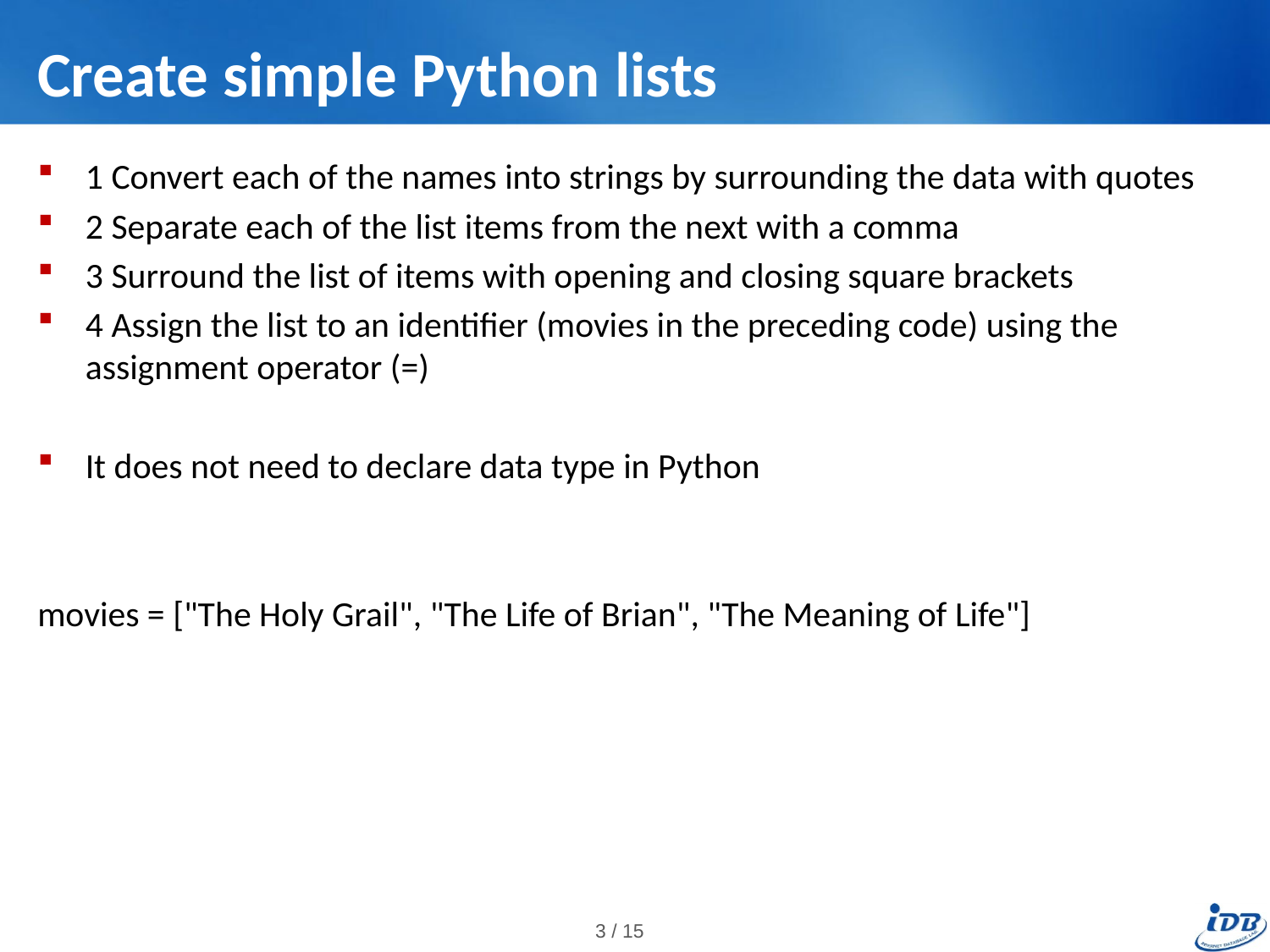

# Create simple Python lists
1 Convert each of the names into strings by surrounding the data with quotes
2 Separate each of the list items from the next with a comma
3 Surround the list of items with opening and closing square brackets
4 Assign the list to an identifier (movies in the preceding code) using the assignment operator (=)

It does not need to declare data type in Python

movies = ["The Holy Grail", "The Life of Brian", "The Meaning of Life"]